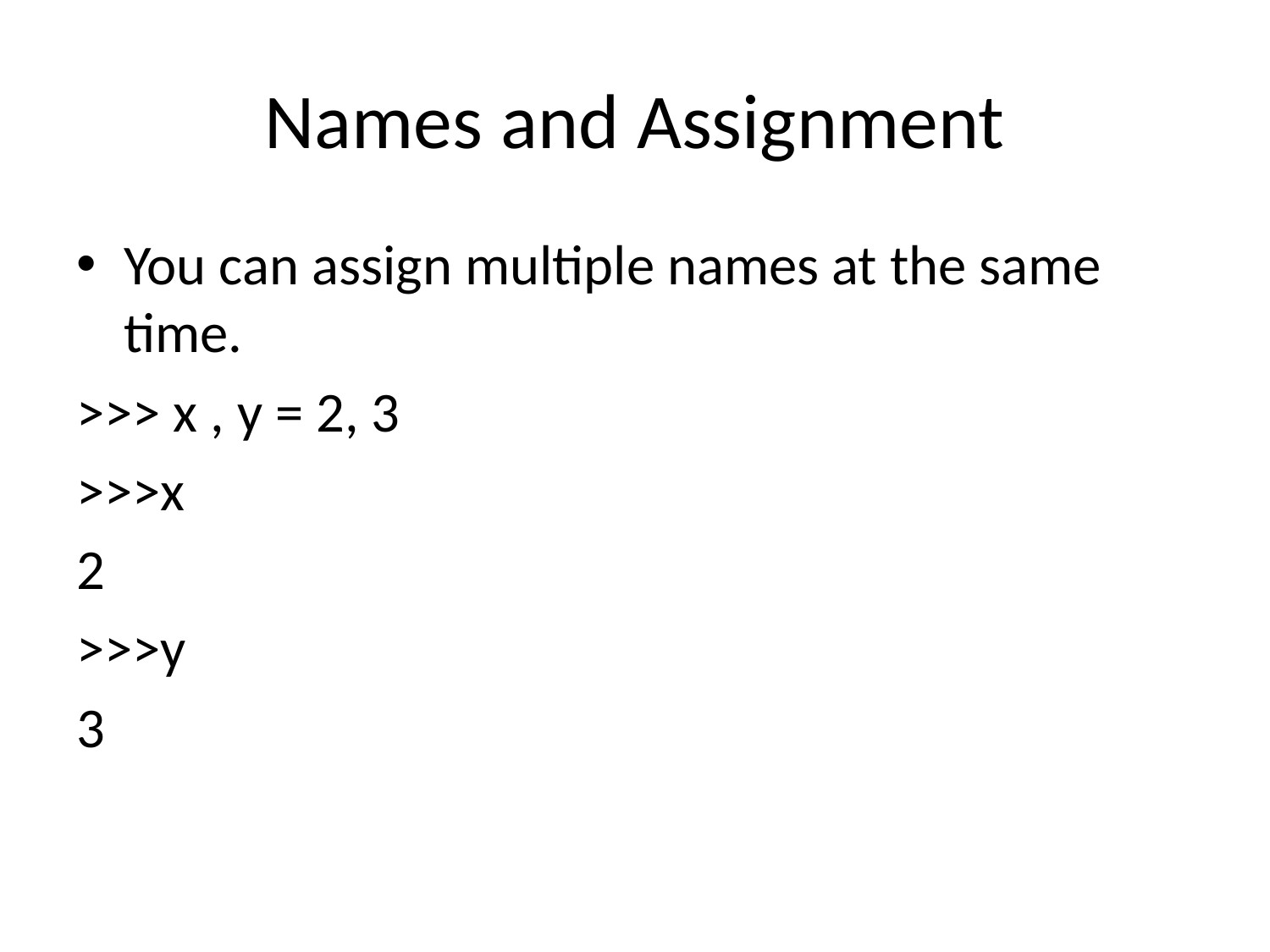

# Names and Assignment
You can assign multiple names at the same time.
>>> x , y = 2, 3
>>>x
2
>>>y
3